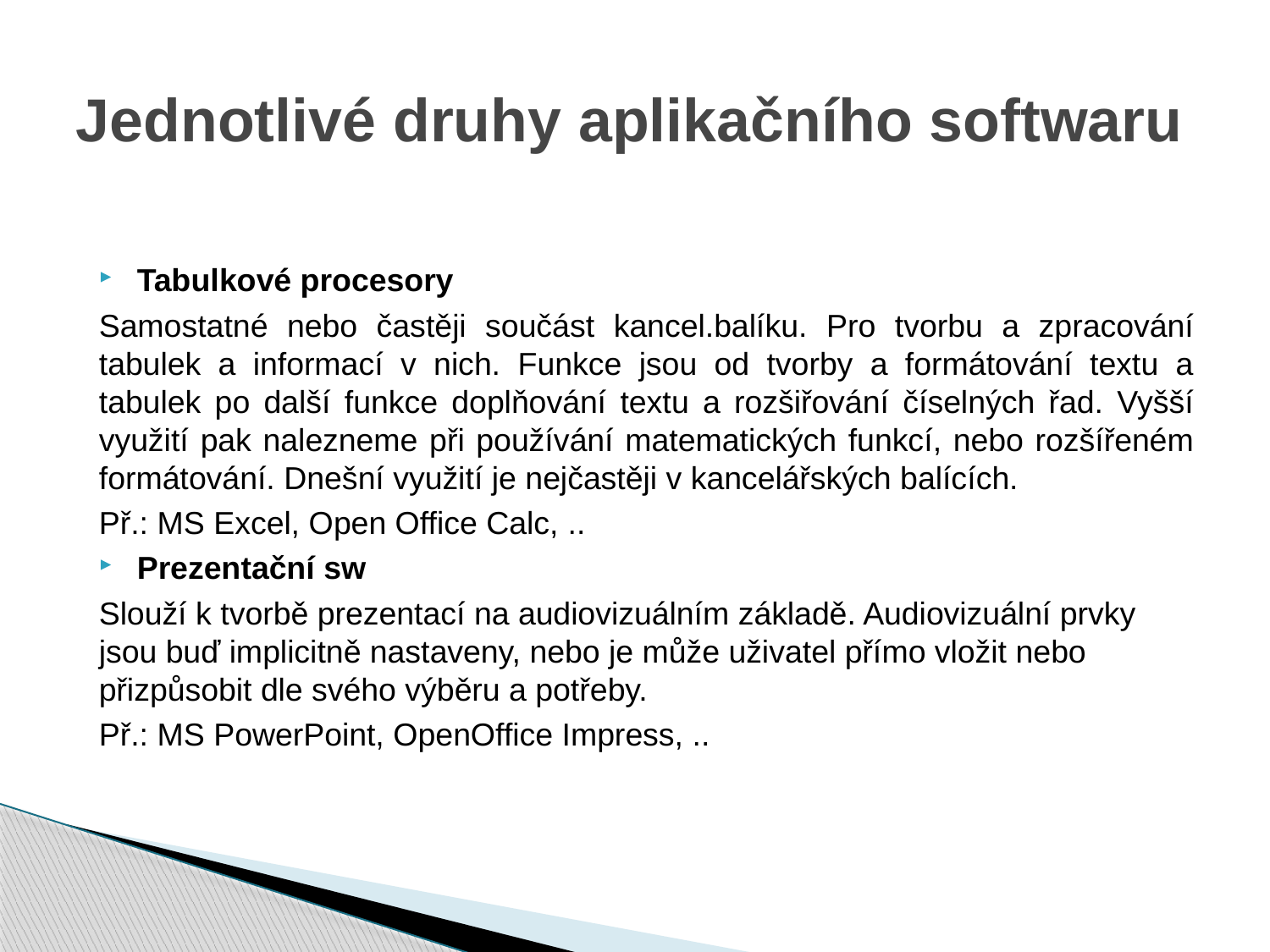

# Jednotlivé druhy aplikačního softwaru
Tabulkové procesory
Samostatné nebo častěji součást kancel.balíku. Pro tvorbu a zpracování tabulek a informací v nich. Funkce jsou od tvorby a formátování textu a tabulek po další funkce doplňování textu a rozšiřování číselných řad. Vyšší využití pak nalezneme při používání matematických funkcí, nebo rozšířeném formátování. Dnešní využití je nejčastěji v kancelářských balících.
Př.: MS Excel, Open Office Calc, ..
Prezentační sw
Slouží k tvorbě prezentací na audiovizuálním základě. Audiovizuální prvky jsou buď implicitně nastaveny, nebo je může uživatel přímo vložit nebo přizpůsobit dle svého výběru a potřeby.
Př.: MS PowerPoint, OpenOffice Impress, ..